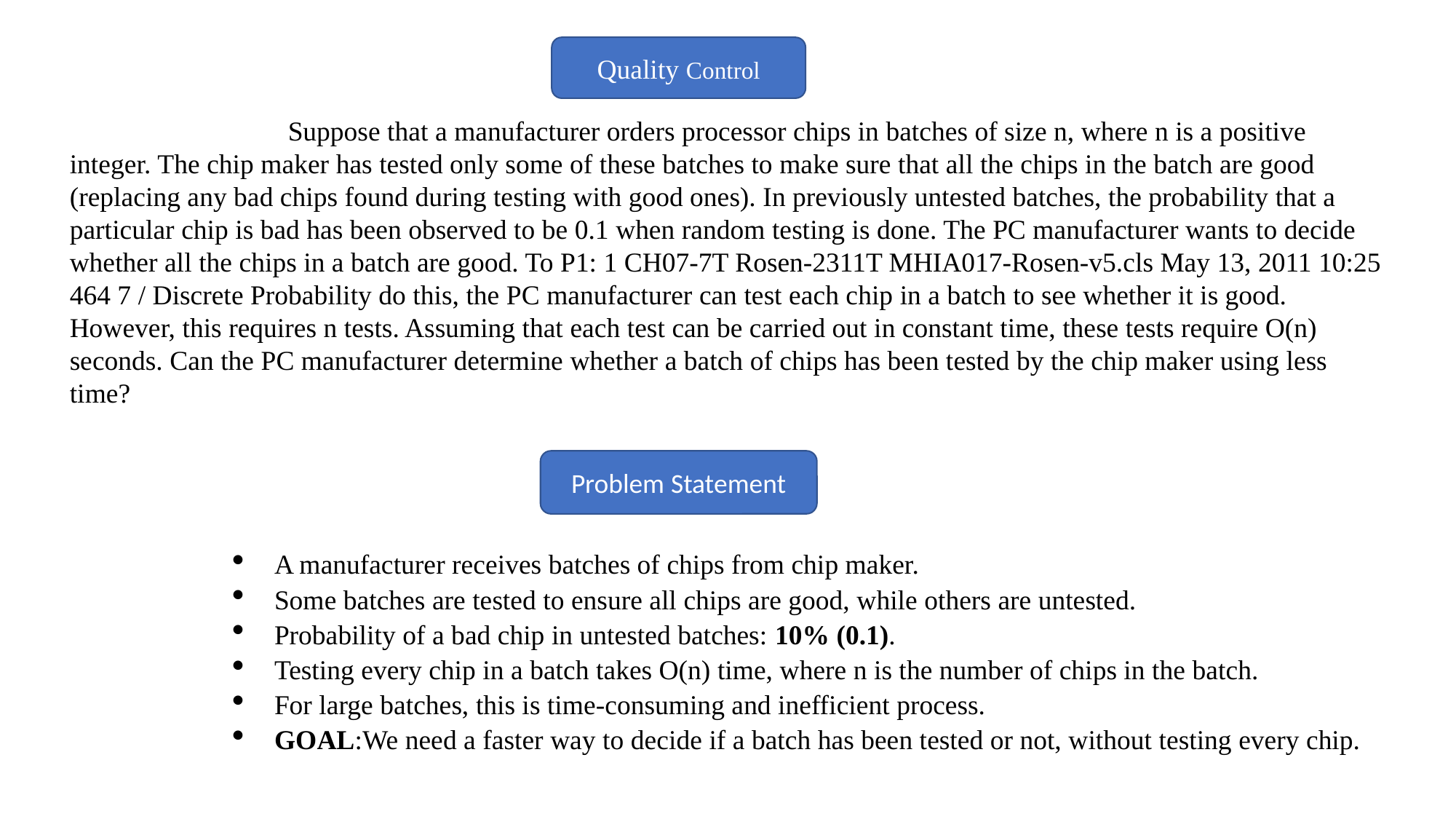

Quality Control

		Suppose that a manufacturer orders processor chips in batches of size n, where n is a positive integer. The chip maker has tested only some of these batches to make sure that all the chips in the batch are good (replacing any bad chips found during testing with good ones). In previously untested batches, the probability that a particular chip is bad has been observed to be 0.1 when random testing is done. The PC manufacturer wants to decide whether all the chips in a batch are good. To P1: 1 CH07-7T Rosen-2311T MHIA017-Rosen-v5.cls May 13, 2011 10:25 464 7 / Discrete Probability do this, the PC manufacturer can test each chip in a batch to see whether it is good. However, this requires n tests. Assuming that each test can be carried out in constant time, these tests require O(n) seconds. Can the PC manufacturer determine whether a batch of chips has been tested by the chip maker using less time?

A manufacturer receives batches of chips from chip maker.
Some batches are tested to ensure all chips are good, while others are untested.
Probability of a bad chip in untested batches: 10% (0.1).
Testing every chip in a batch takes O(n) time, where n is the number of chips in the batch.
For large batches, this is time-consuming and inefficient process.
GOAL:We need a faster way to decide if a batch has been tested or not, without testing every chip.
Problem Statement